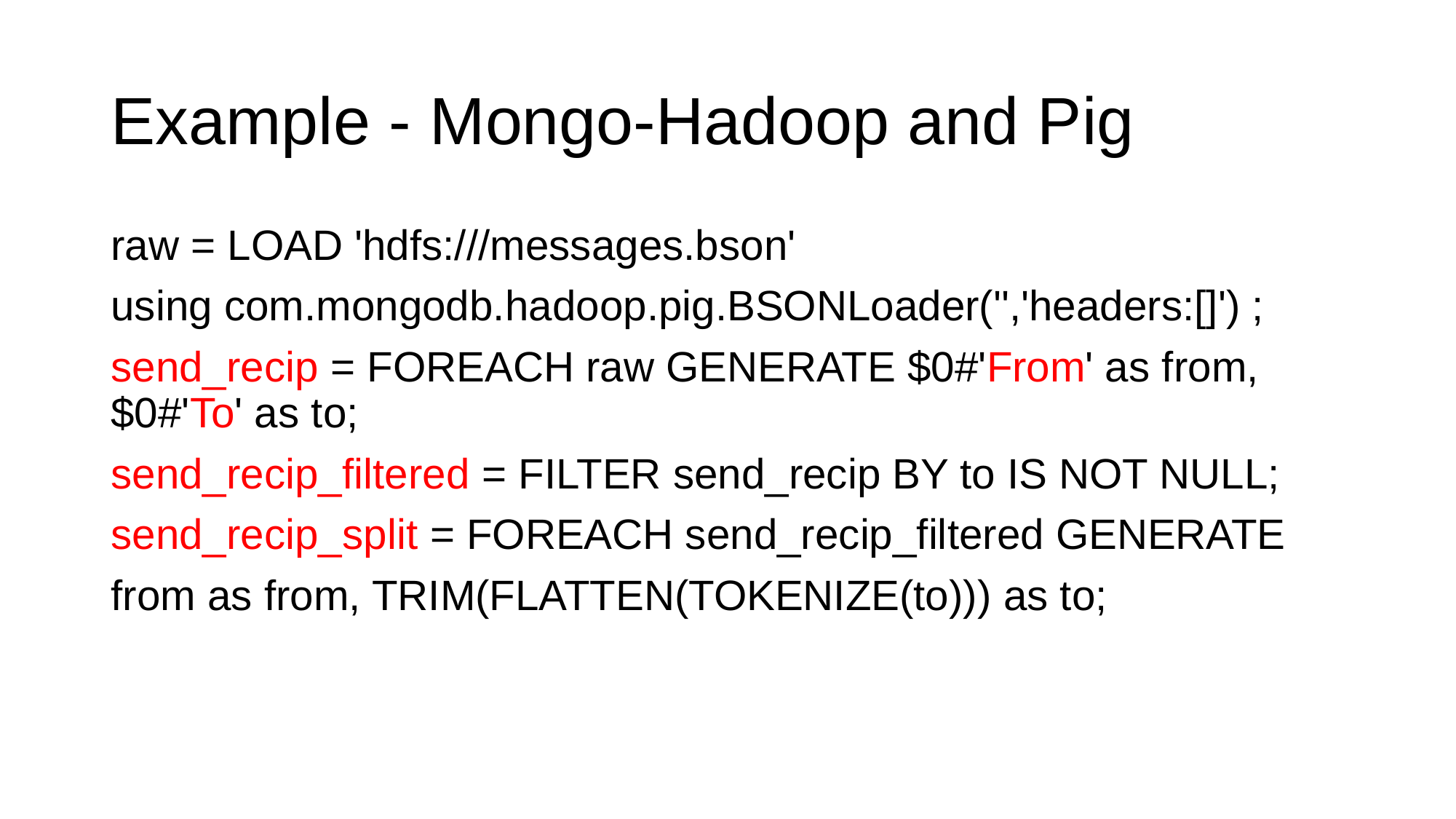

# Example - Mongo-Hadoop and Pig
raw = LOAD 'hdfs:///messages.bson'
using com.mongodb.hadoop.pig.BSONLoader('','headers:[]') ;
send_recip = FOREACH raw GENERATE $0#'From' as from, $0#'To' as to;
send_recip_filtered = FILTER send_recip BY to IS NOT NULL;
send_recip_split = FOREACH send_recip_filtered GENERATE
from as from, TRIM(FLATTEN(TOKENIZE(to))) as to;